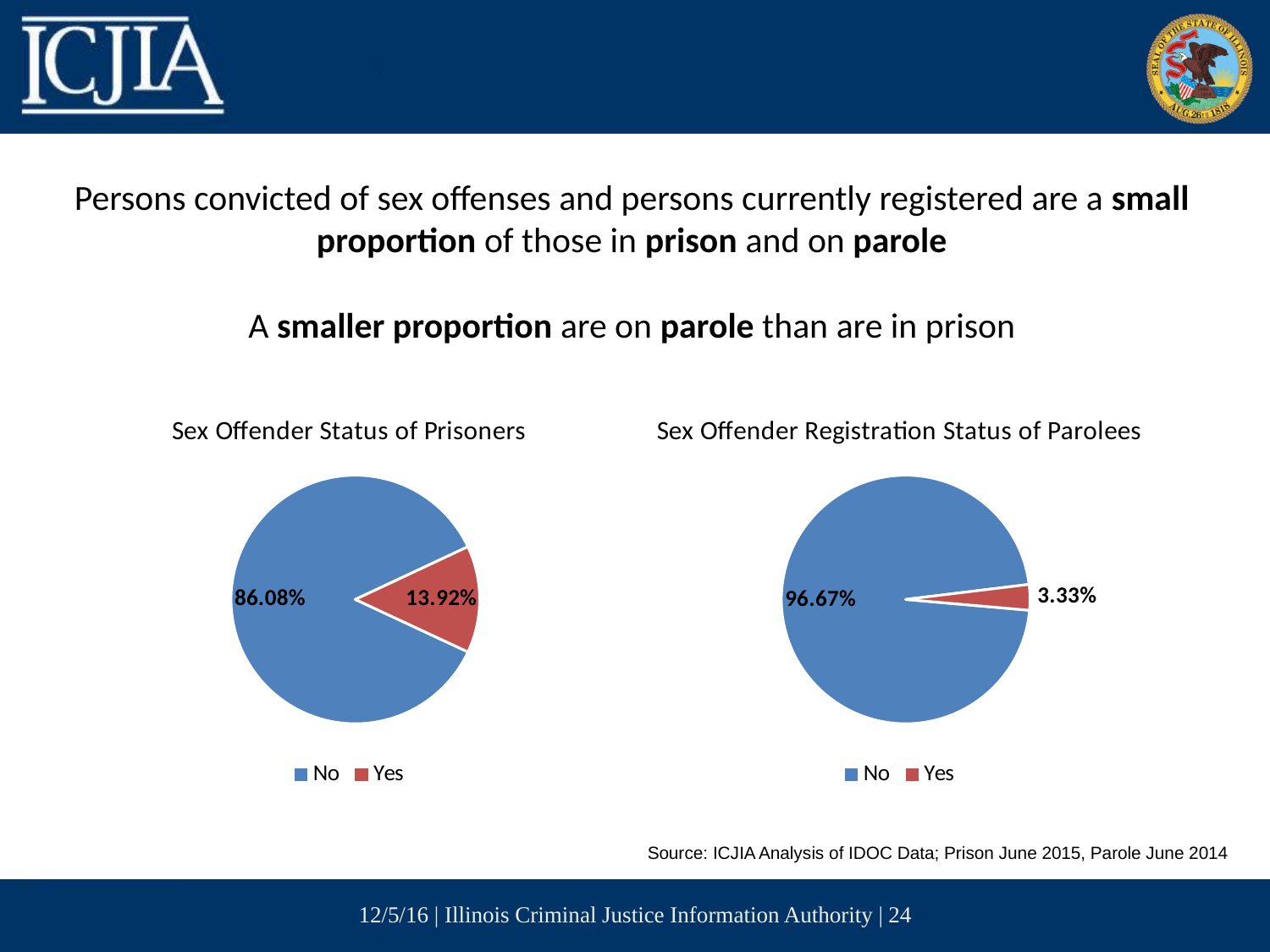

Persons convicted of sex offenses and persons currently registered are a small proportion of those in prison and on parole

A smaller proportion are on parole than are in prison

### Chart: Sex Offender Status of Prisoners

| Category |  |
|---|---|
| No | 0.860754909896477 |
| Yes | 0.139245090103523 |

### Chart: Sex Offender Registration Status of Parolees

| Category |  |
|---|---|
| No | 0.966716238226754 |
| Yes | 0.0332837617732455 |
Source: ICJIA Analysis of IDOC Data; Prison June 2015, Parole June 2014
12/5/16 | Illinois Criminal Justice Information Authority | 24